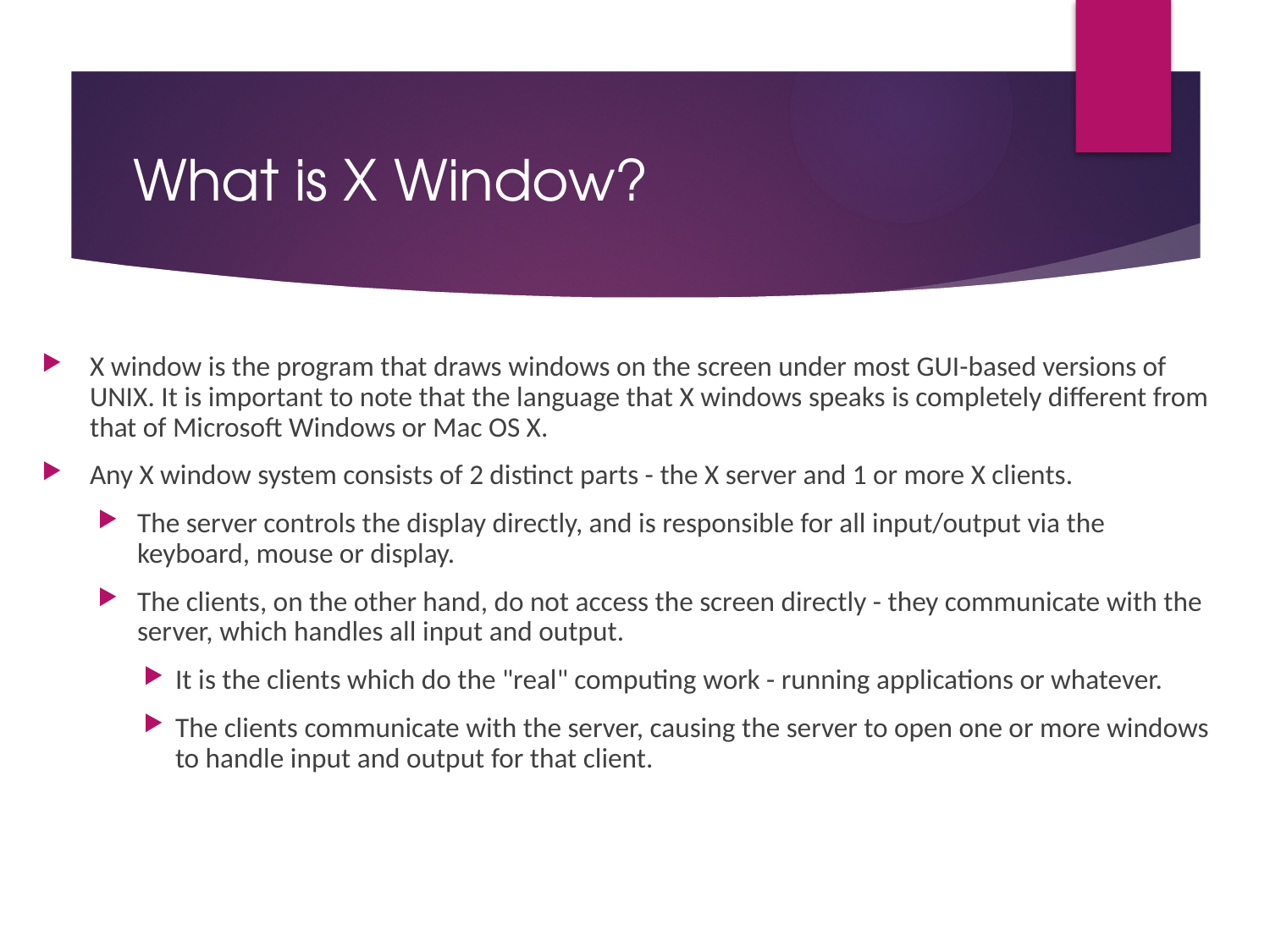

# What is X Window?
X window is the program that draws windows on the screen under most GUI-based versions of UNIX. It is important to note that the language that X windows speaks is completely different from that of Microsoft Windows or Mac OS X.
Any X window system consists of 2 distinct parts - the X server and 1 or more X clients.
The server controls the display directly, and is responsible for all input/output via the keyboard, mouse or display.
The clients, on the other hand, do not access the screen directly - they communicate with the server, which handles all input and output.
It is the clients which do the "real" computing work - running applications or whatever.
The clients communicate with the server, causing the server to open one or more windows to handle input and output for that client.